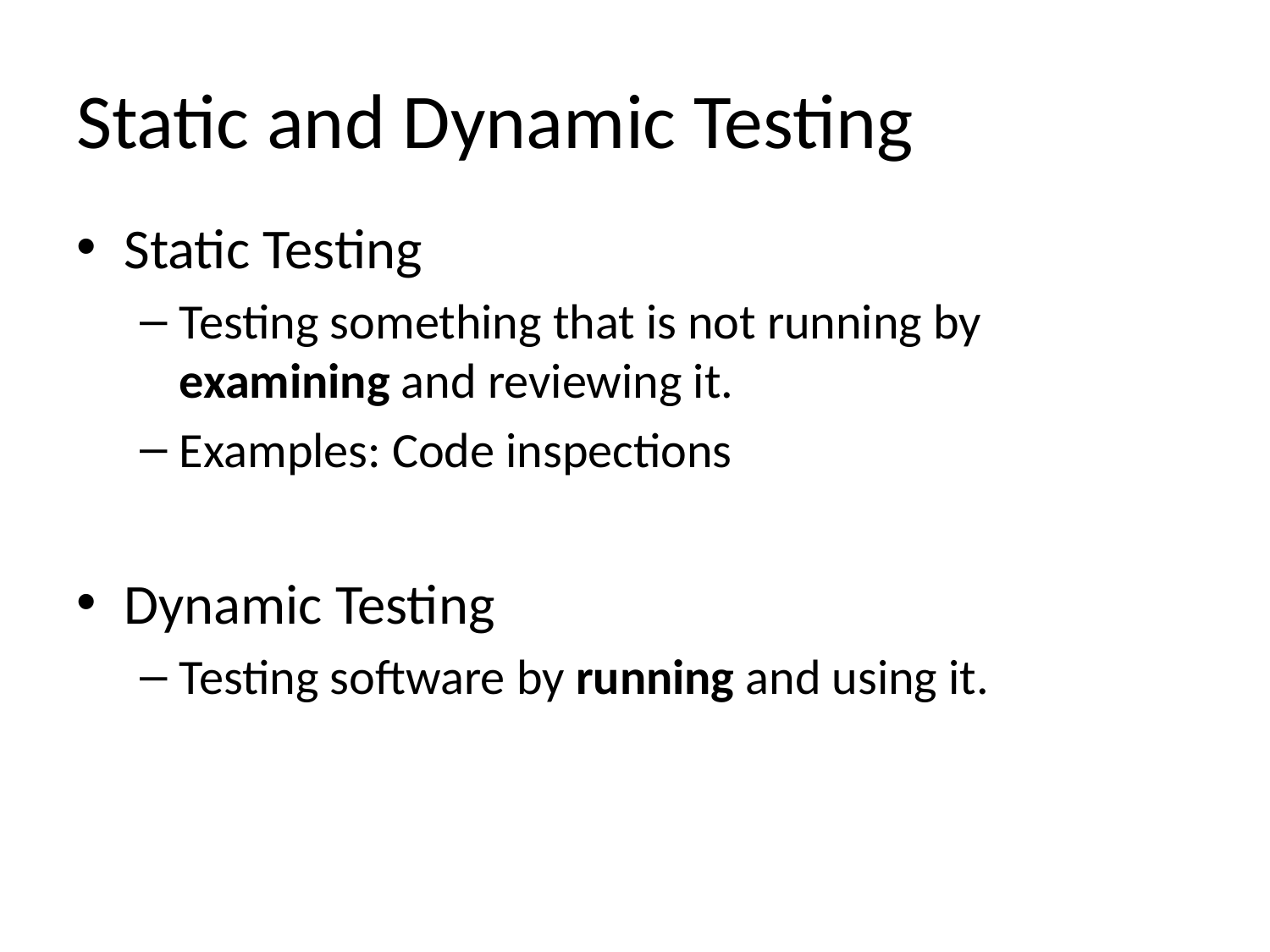

# Static and Dynamic Testing
Static Testing
Testing something that is not running by examining and reviewing it.
Examples: Code inspections

Dynamic Testing
Testing software by running and using it.